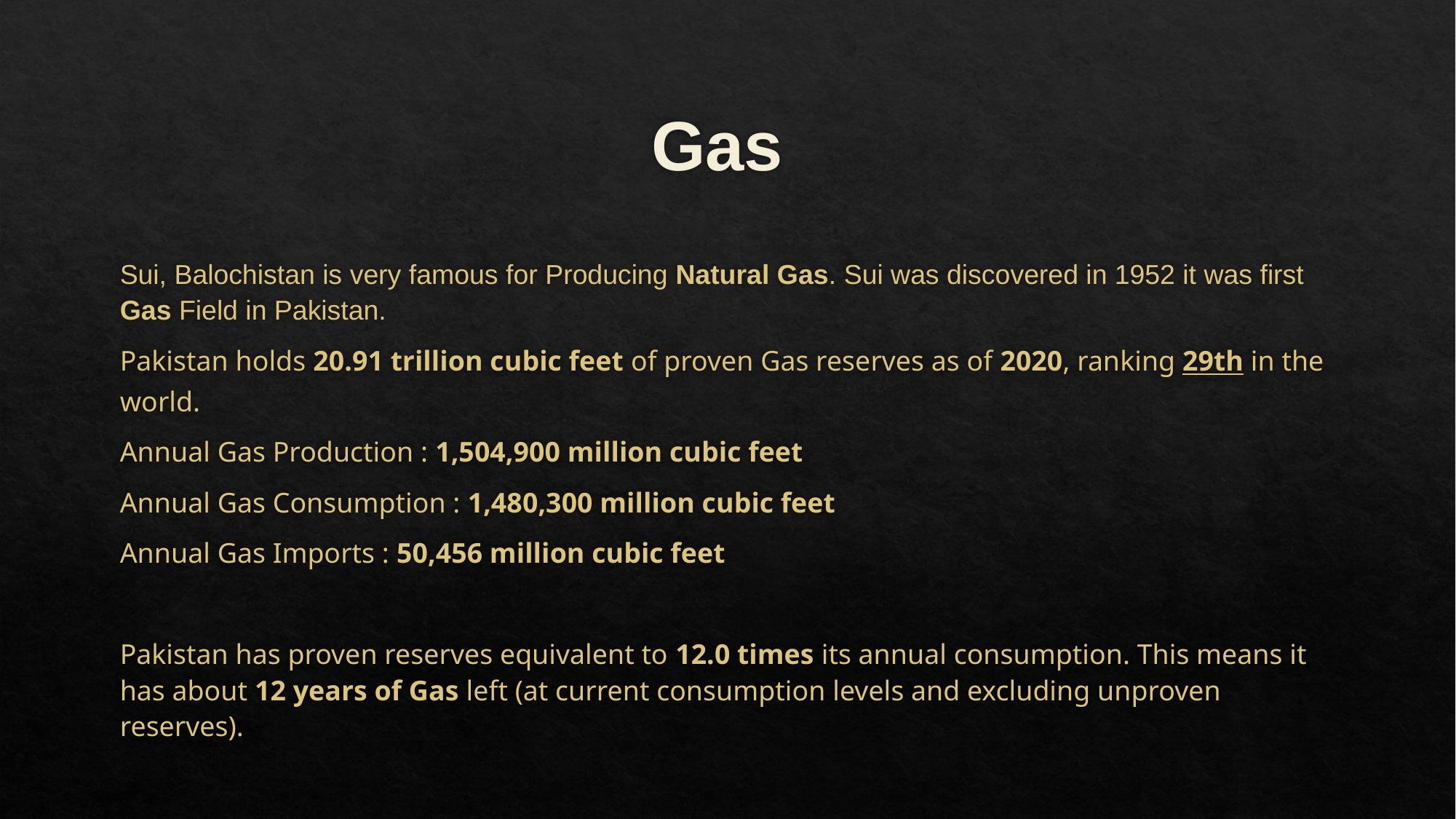

# Gas
Sui, Balochistan is very famous for Producing Natural Gas. Sui was discovered in 1952 it was first Gas Field in Pakistan.
Pakistan holds 20.91 trillion cubic feet of proven Gas reserves as of 2020, ranking 29th in the world.
Annual Gas Production : 1,504,900 million cubic feet
Annual Gas Consumption : 1,480,300 million cubic feet
Annual Gas Imports : 50,456 million cubic feet

Pakistan has proven reserves equivalent to 12.0 times its annual consumption. This means it has about 12 years of Gas left (at current consumption levels and excluding unproven reserves).